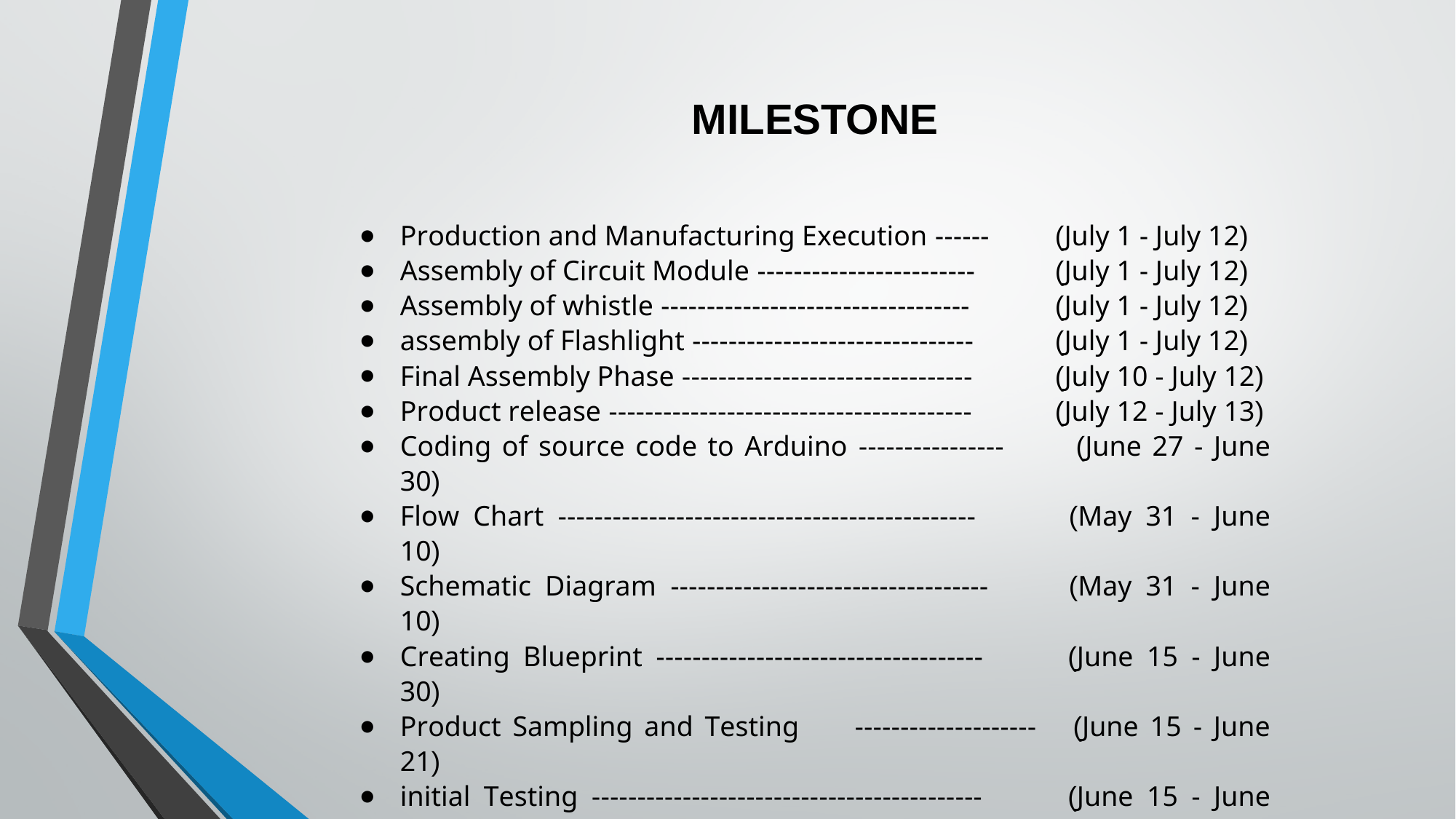

MILESTONE
Production and Manufacturing Execution ------	(July 1 - July 12)
Assembly of Circuit Module ------------------------	(July 1 - July 12)
Assembly of whistle ----------------------------------	(July 1 - July 12)
assembly of Flashlight -------------------------------	(July 1 - July 12)
Final Assembly Phase --------------------------------	(July 10 - July 12)
Product release ----------------------------------------	(July 12 - July 13)
Coding of source code to Arduino ----------------	(June 27 - June 30)
Flow Chart ----------------------------------------------	(May 31 - June 10)
Schematic Diagram -----------------------------------	(May 31 - June 10)
Creating Blueprint ------------------------------------	(June 15 - June 30)
Product Sampling and Testing 	--------------------	(June 15 - June 21)
initial Testing -------------------------------------------	(June 15 - June 18)
Quality Testing -----------------------------------------	(June 19 - June 21)
Final Testing --------------------------------------------	(June 22 - June 24)